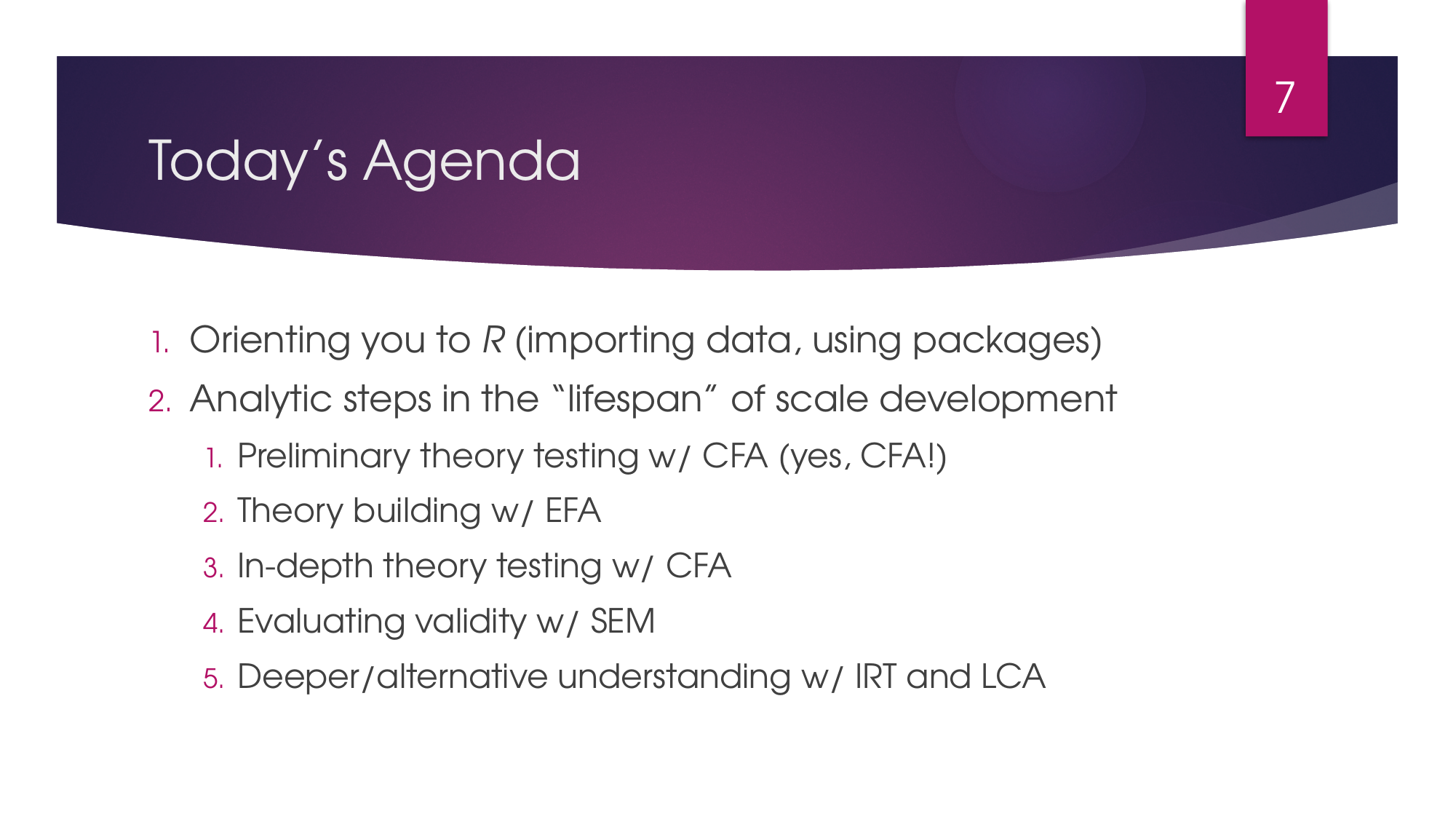

7
# Today’s Agenda
Orienting you to R (importing data, using packages)
Analytic steps in the “lifespan” of scale development
Preliminary theory testing w/ CFA (yes, CFA!)
Theory building w/ EFA
In-depth theory testing w/ CFA
Evaluating validity w/ SEM
Deeper/alternative understanding w/ IRT and LCA